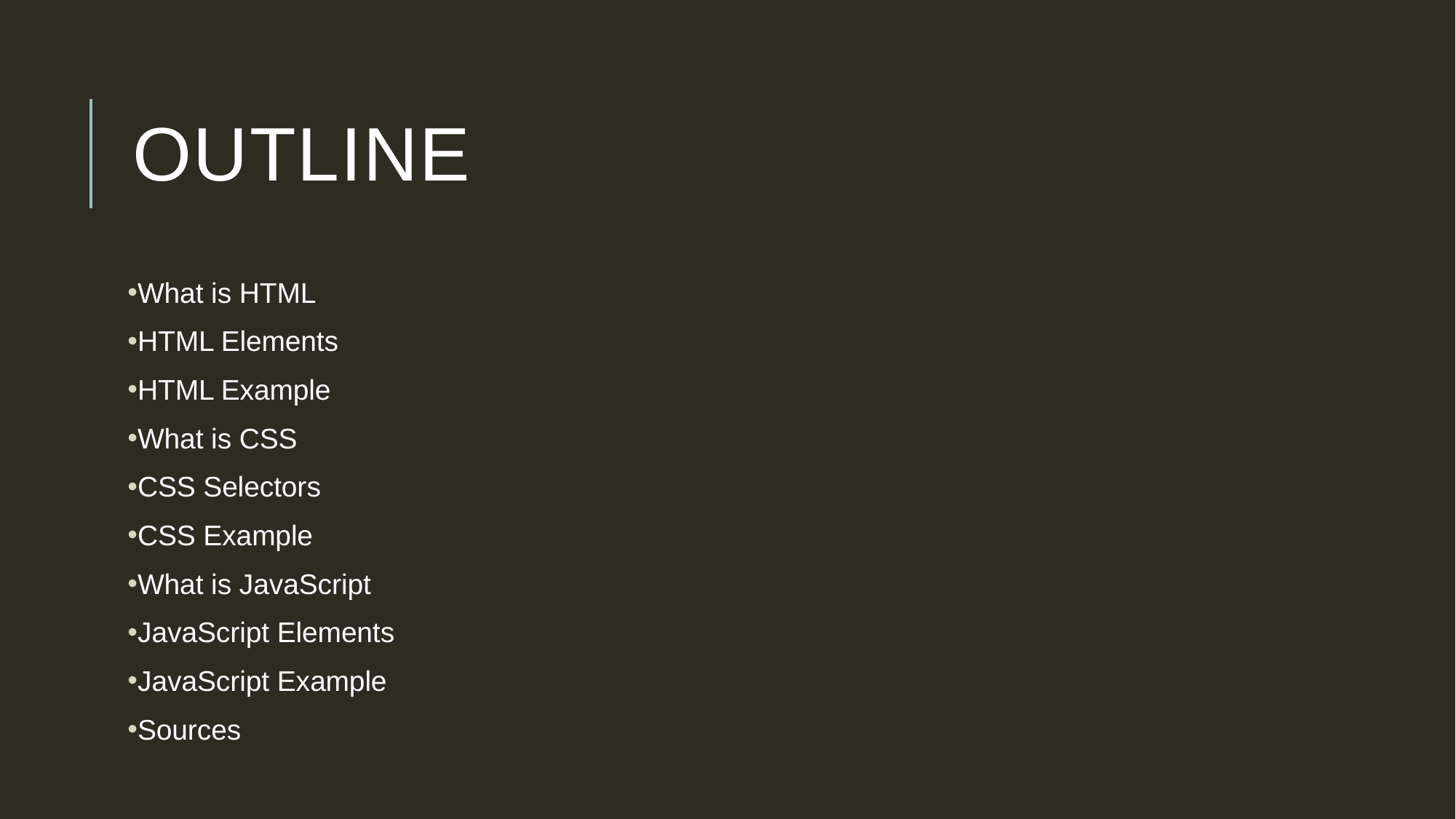

# Outline
What is HTML
HTML Elements
HTML Example
What is CSS
CSS Selectors
CSS Example
What is JavaScript
JavaScript Elements
JavaScript Example
Sources